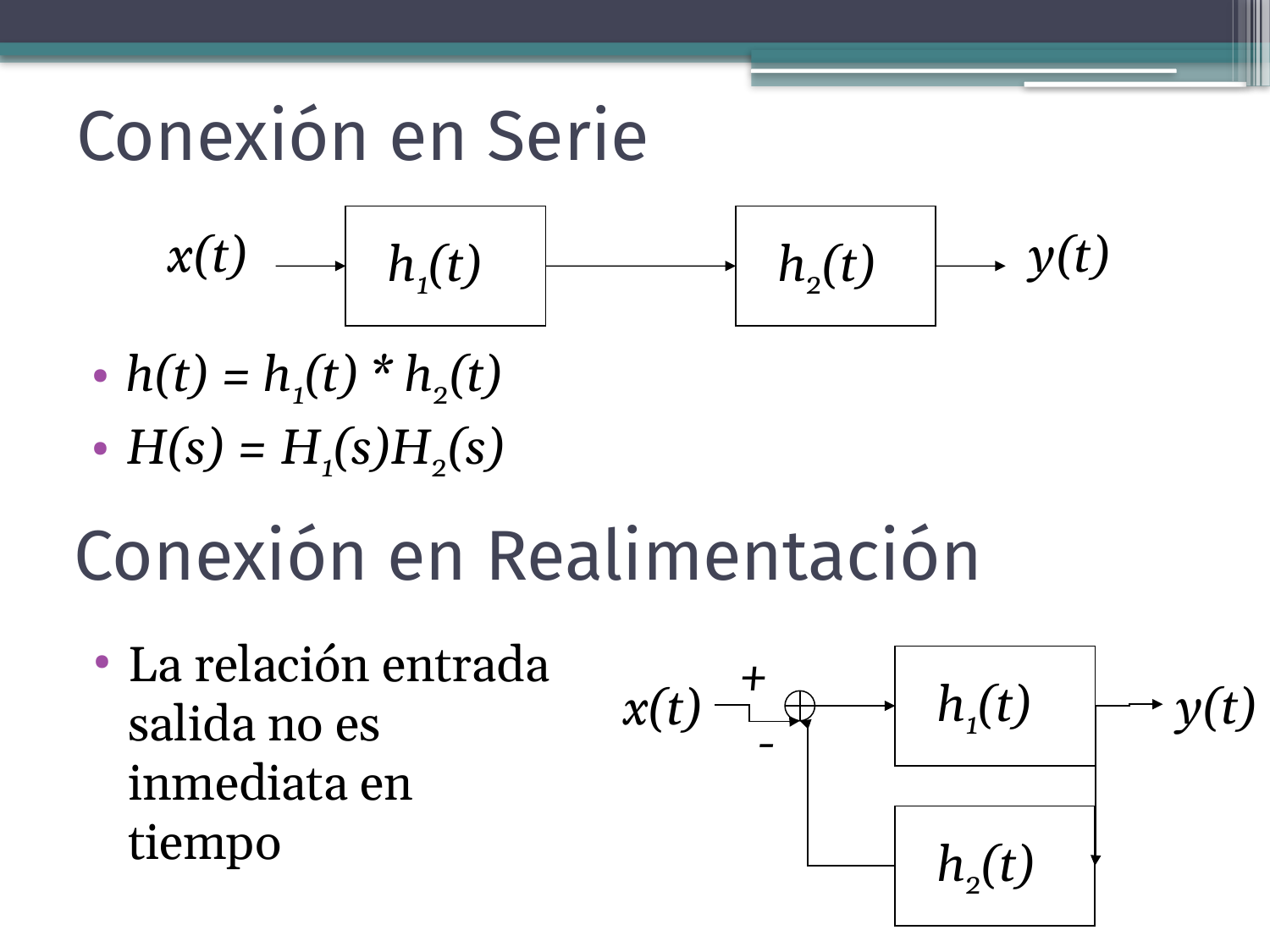

# Conexión en Serie

h1(t)

h2(t)
x(t)
y(t)

h(t) = h1(t) * h2(t)
H(s) = H1(s)H2(s)
Conexión en Realimentación
La relación entrada salida no es inmediata en tiempo
+

h1(t)
y(t)
x(t)

-

h2(t)